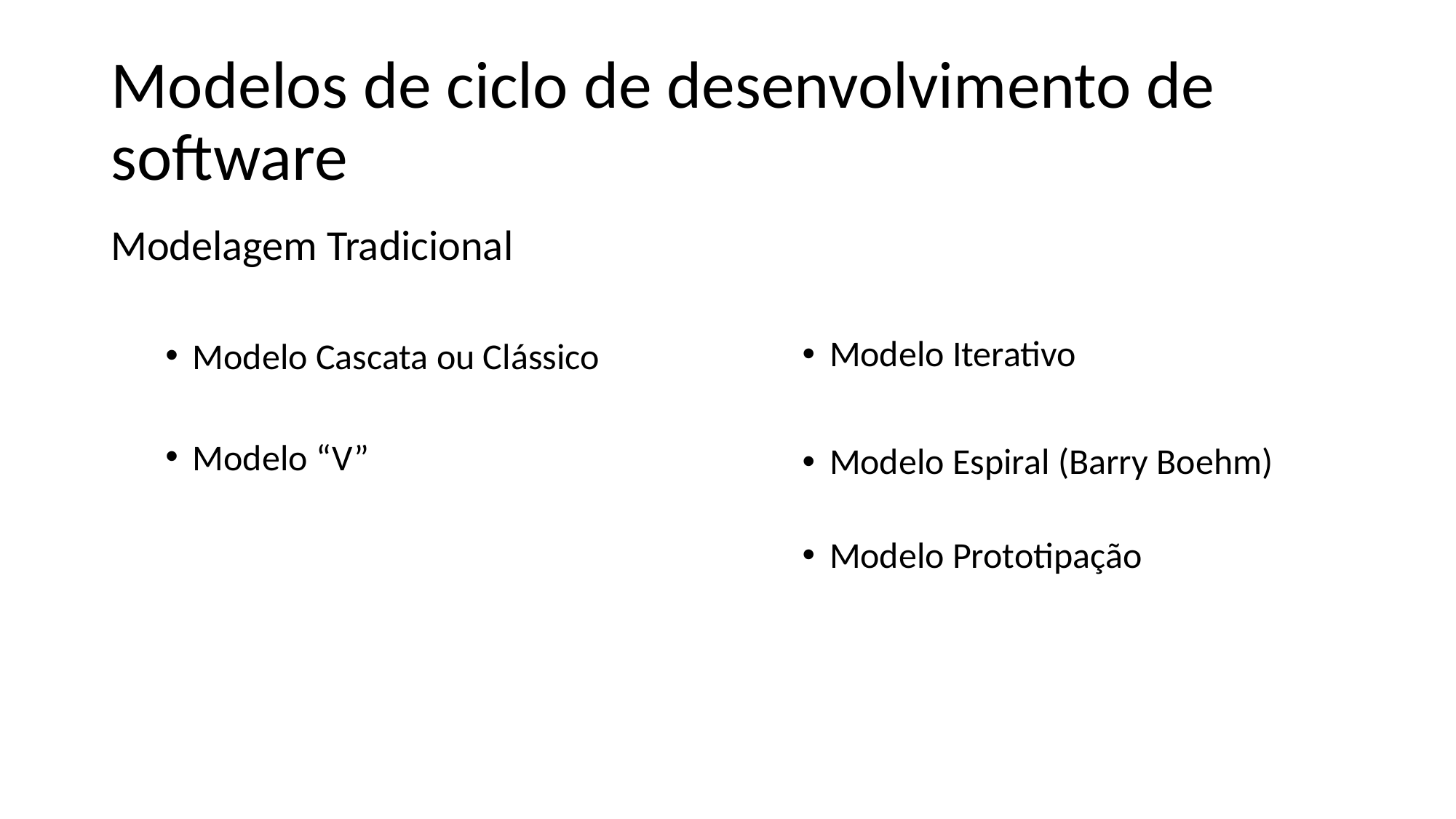

# Modelos de ciclo de desenvolvimento de software
Modelagem Tradicional

Modelo Cascata ou Clássico

Modelo “V”

Modelo Iterativo

Modelo Espiral (Barry Boehm)

Modelo Prototipação